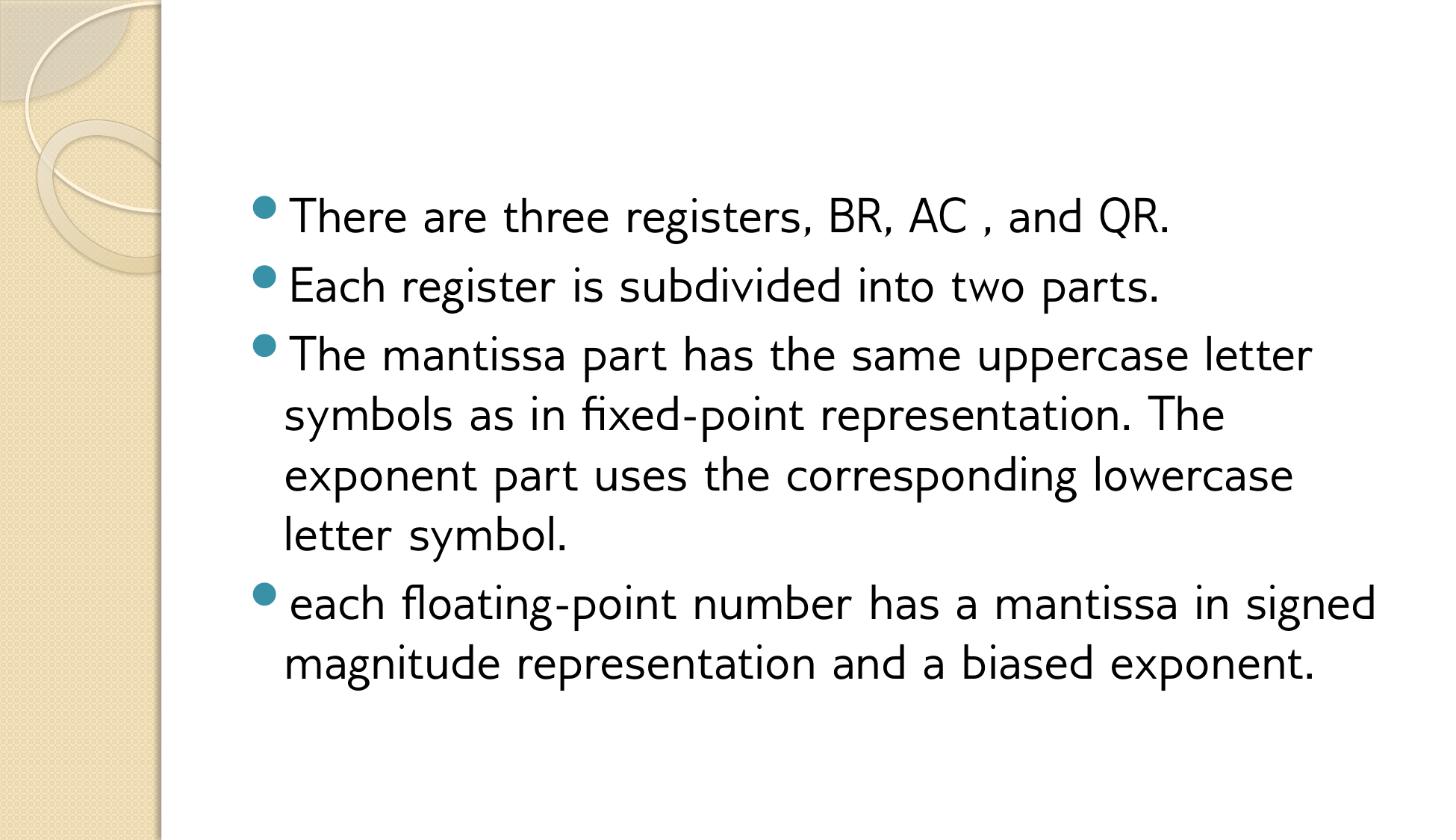

#
There are three registers, BR, AC , and QR.
Each register is subdivided into two parts.
The mantissa part has the same uppercase letter symbols as in fixed-point representation. The exponent part uses the corresponding lowercase letter symbol.
each floating-point number has a mantissa in signed magnitude representation and a biased exponent.